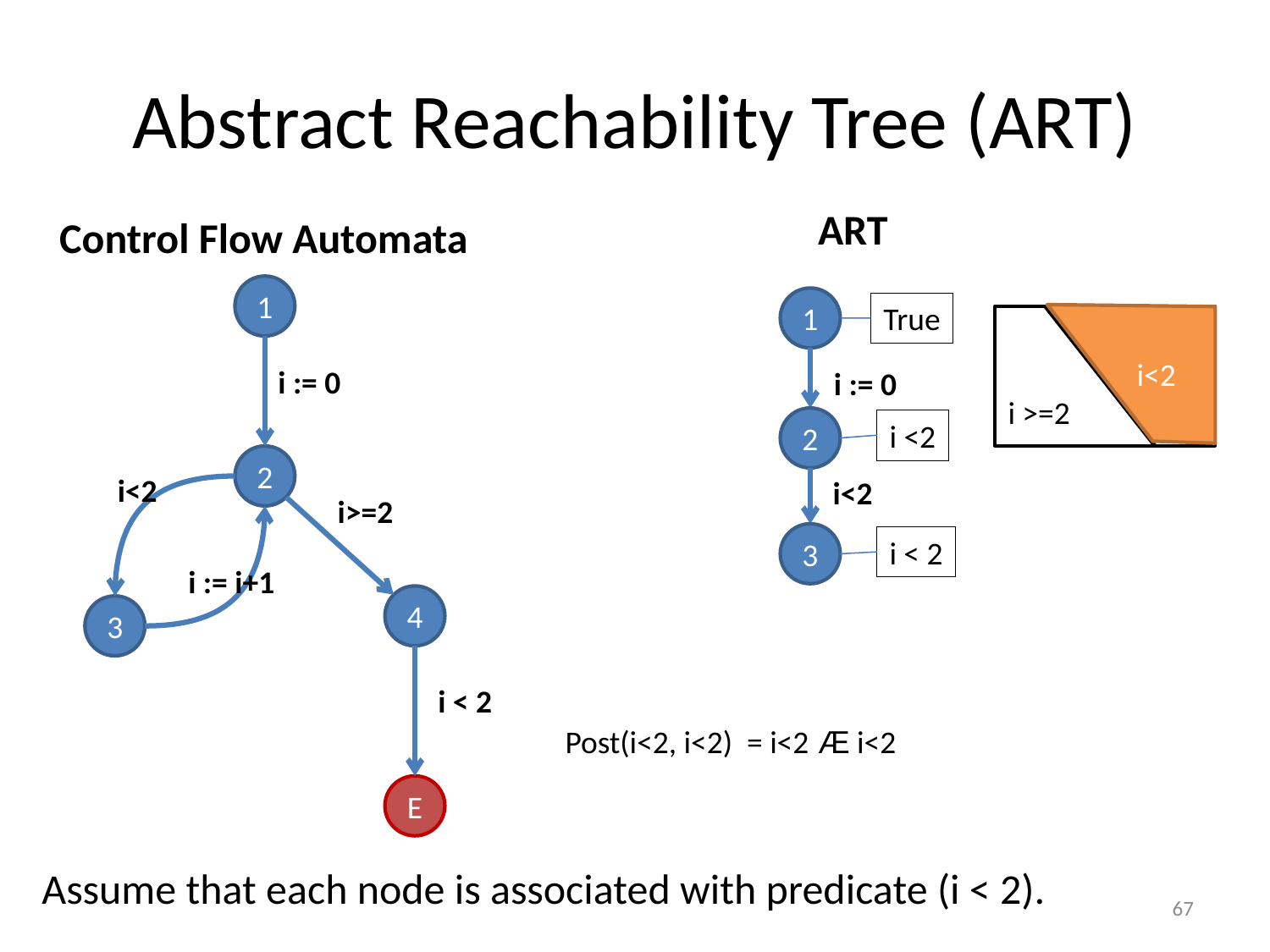

# Abstract Reachability Tree (ART)
ART
Control Flow Automata
1
1
True
       i<2

i <2
i := 0
i := 0
i >=2
2
i <2
2
i<2
i<2
i>=2
3
i < 2
i := i+1
4
3
i < 2
Post(i<2, i<2)  = i<2 Æ i<2
E
Assume that each node is associated with predicate (i < 2).
67